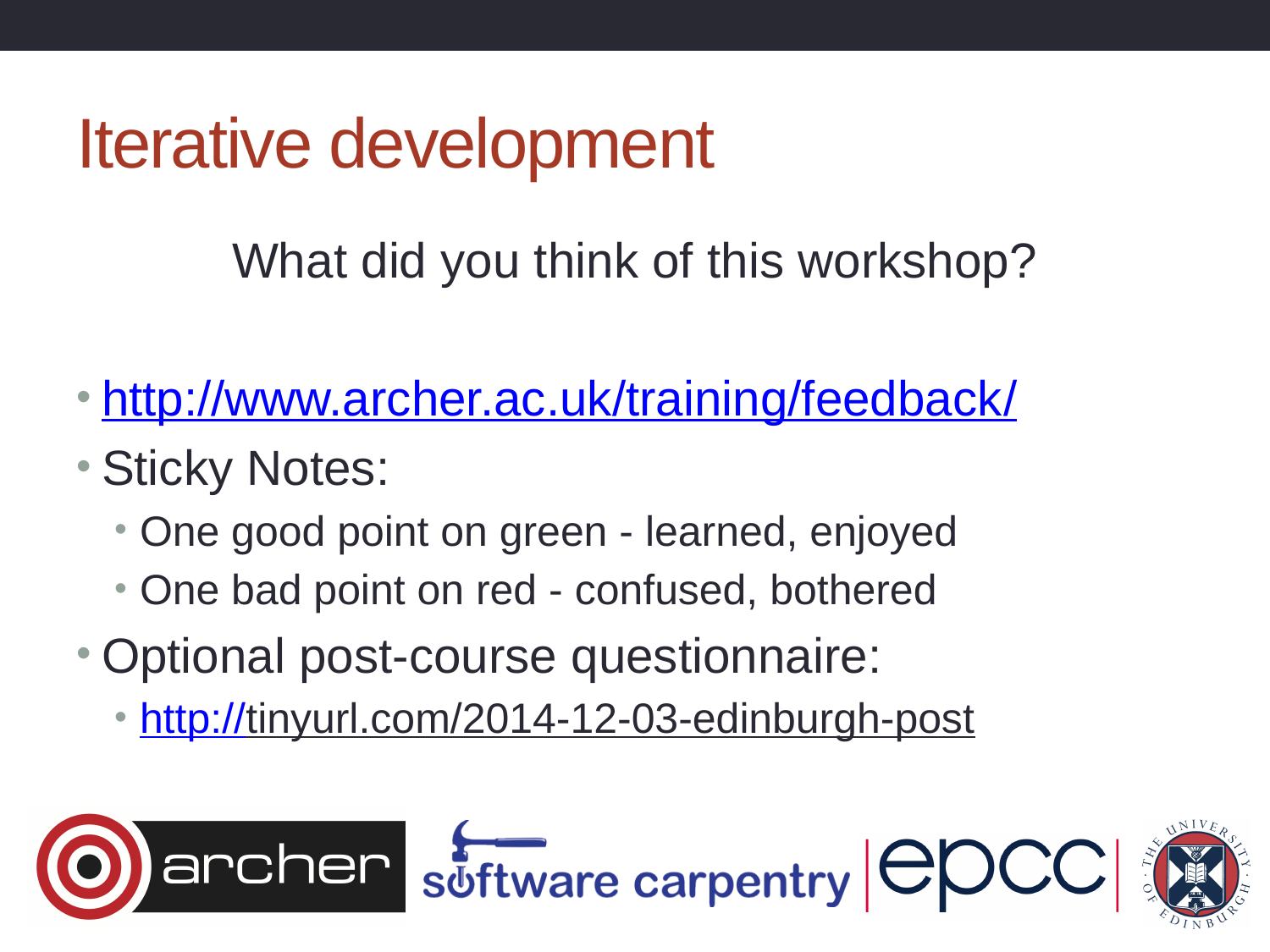

# Iterative development
What did you think of this workshop?

http://www.archer.ac.uk/training/feedback/
Sticky Notes:
One good point on green - learned, enjoyed
One bad point on red - confused, bothered
Optional post-course questionnaire:
http://tinyurl.com/2014-12-03-edinburgh-post